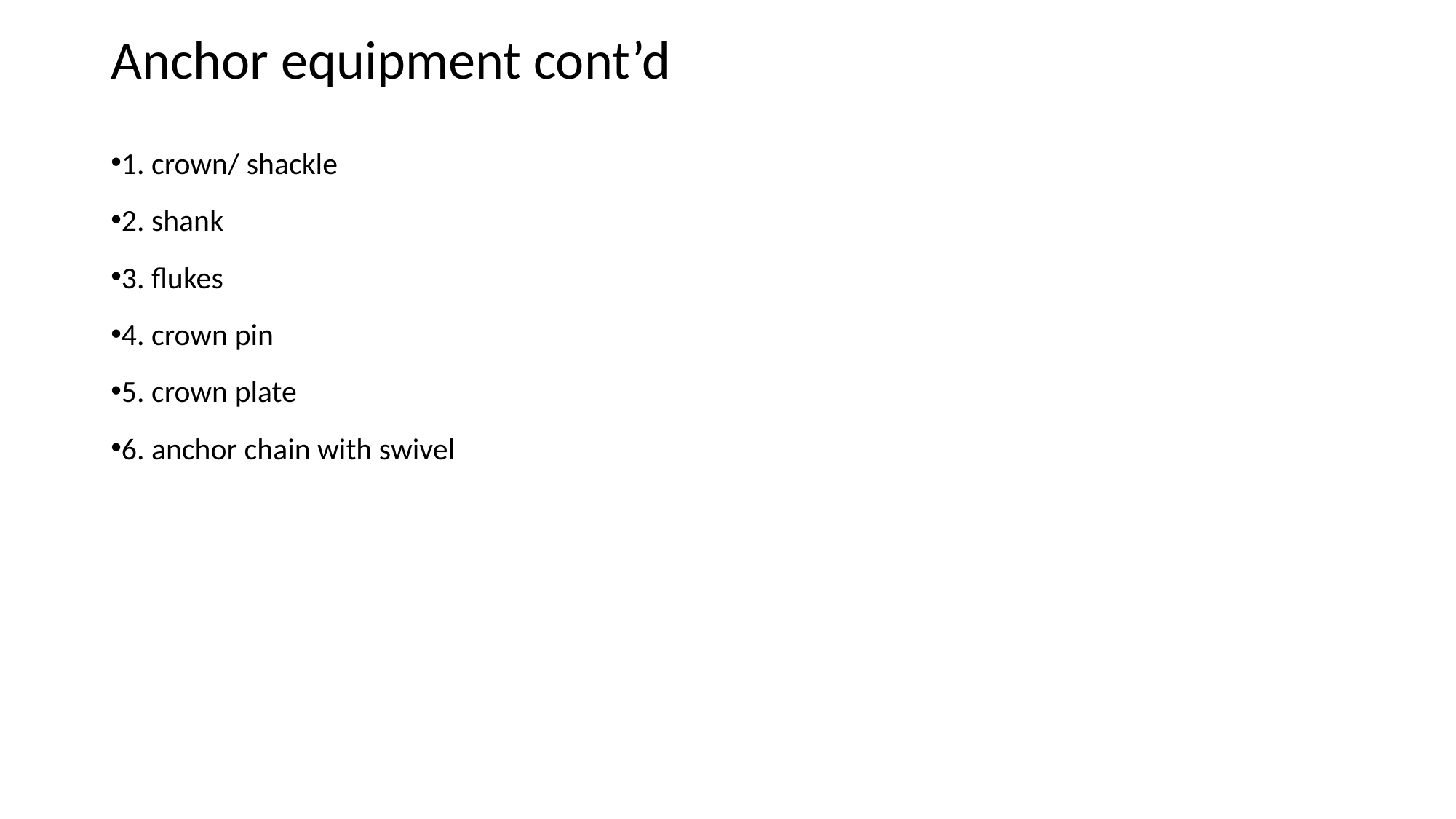

# Anchor equipment cont’d
1. crown/ shackle
2. shank
3. flukes
4. crown pin
5. crown plate
6. anchor chain with swivel